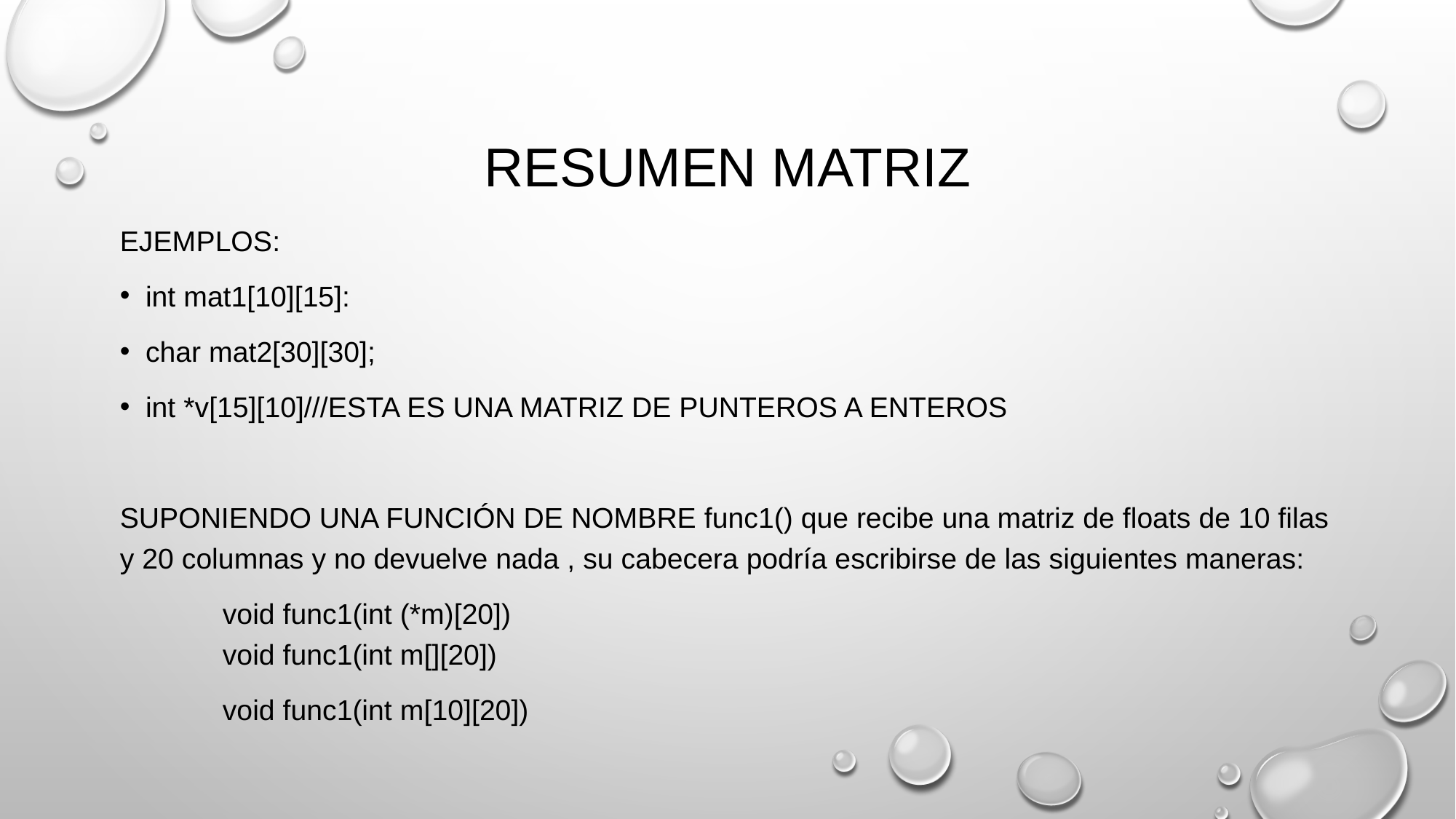

# RESUMEN matriz
EJEMPLOS:
int mat1[10][15]:
char mat2[30][30];
int *v[15][10]///ESTA ES UNA MATRIZ DE PUNTEROS A ENTEROS

SUPONIENDO UNA FUNCIÓN DE NOMBRE func1() que recibe una matriz de floats de 10 filas y 20 columnas y no devuelve nada , su cabecera podría escribirse de las siguientes maneras:
		void func1(int (*m)[20])
		void func1(int m[][20])
		void func1(int m[10][20])